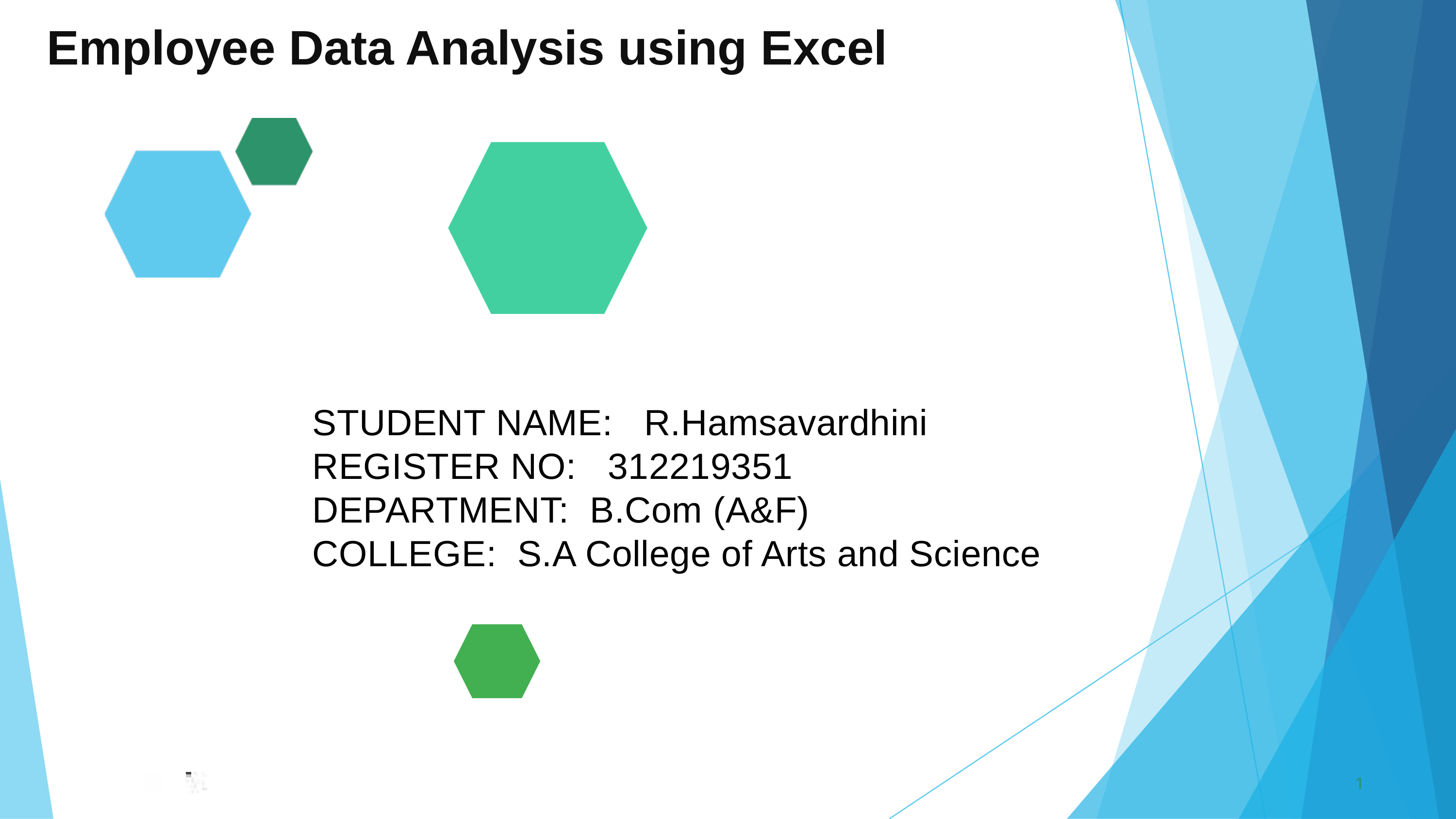

Employee Data Analysis using Excel

STUDENT NAME:   R.Hamsavardhini
REGISTER NO:   312219351
DEPARTMENT:  B.Com (A&F)
COLLEGE:  S.A College of Arts and Science

1